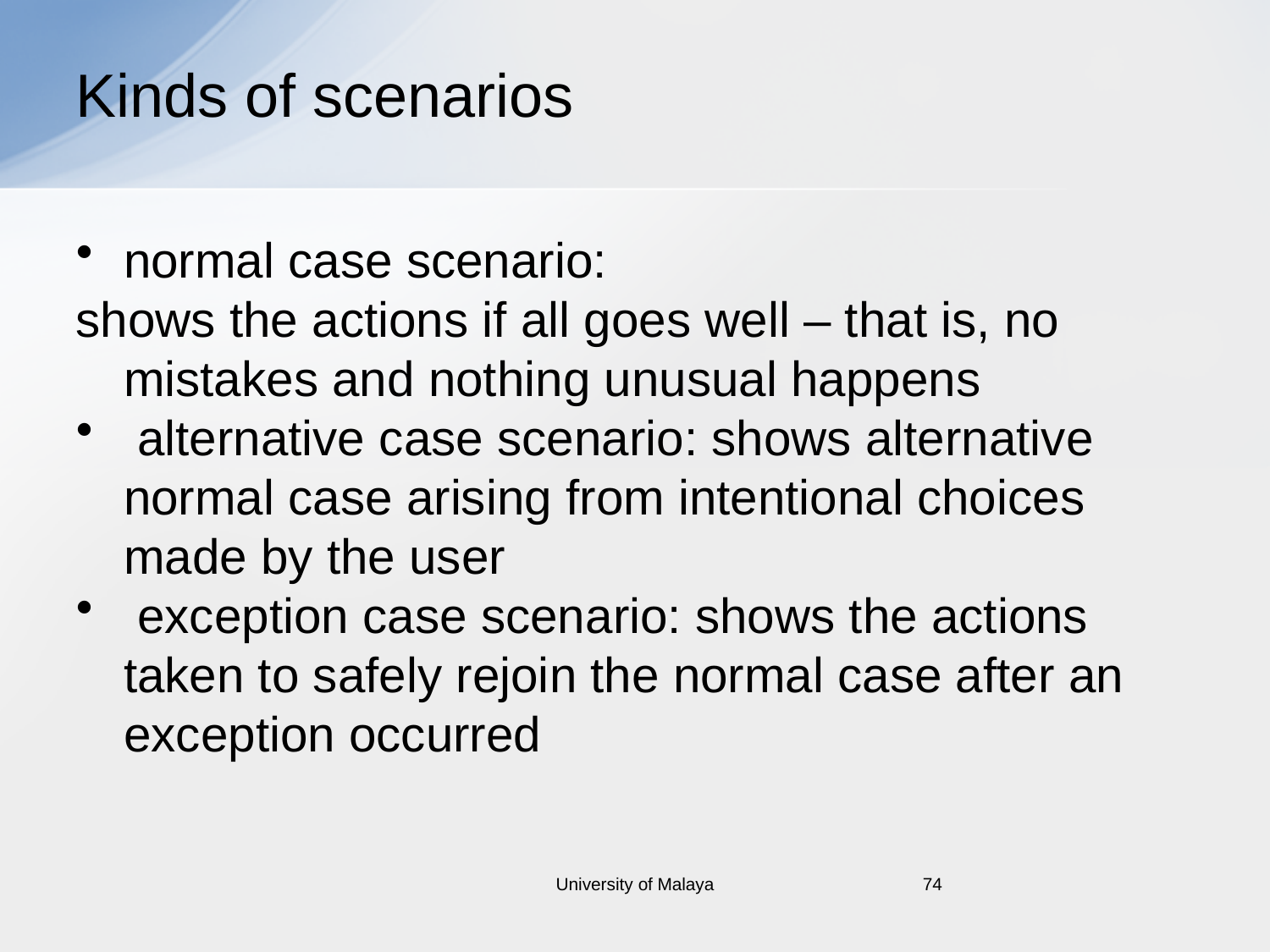

# Kinds of scenarios
normal case scenario:
shows the actions if all goes well – that is, no mistakes and nothing unusual happens
 alternative case scenario: shows alternative normal case arising from intentional choices made by the user
 exception case scenario: shows the actions taken to safely rejoin the normal case after an exception occurred

University of Malaya
74